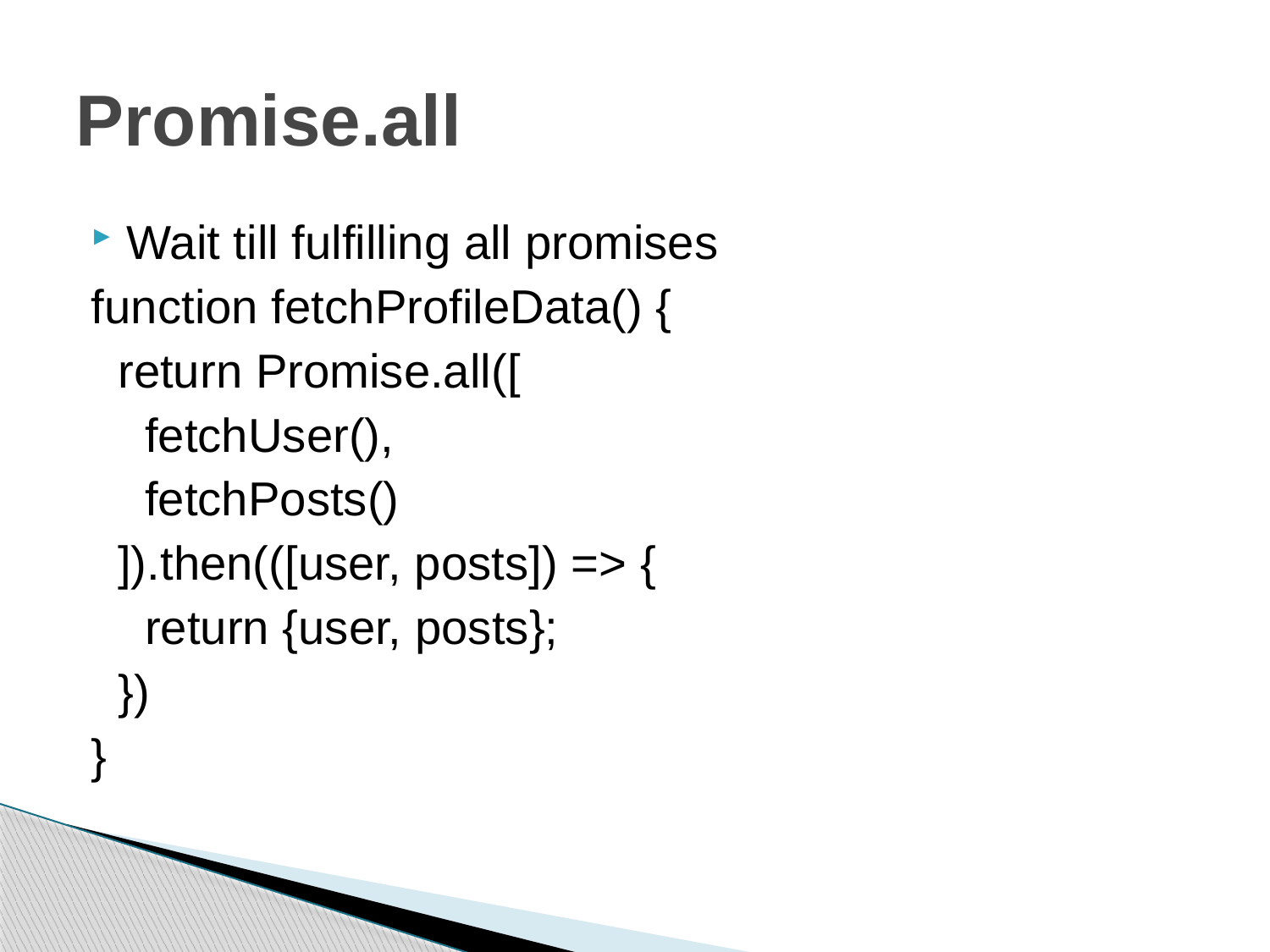

# Promise.all
Wait till fulfilling all promises
function fetchProfileData() {
  return Promise.all([
    fetchUser(),
    fetchPosts()
  ]).then(([user, posts]) => {
    return {user, posts};
  })
}